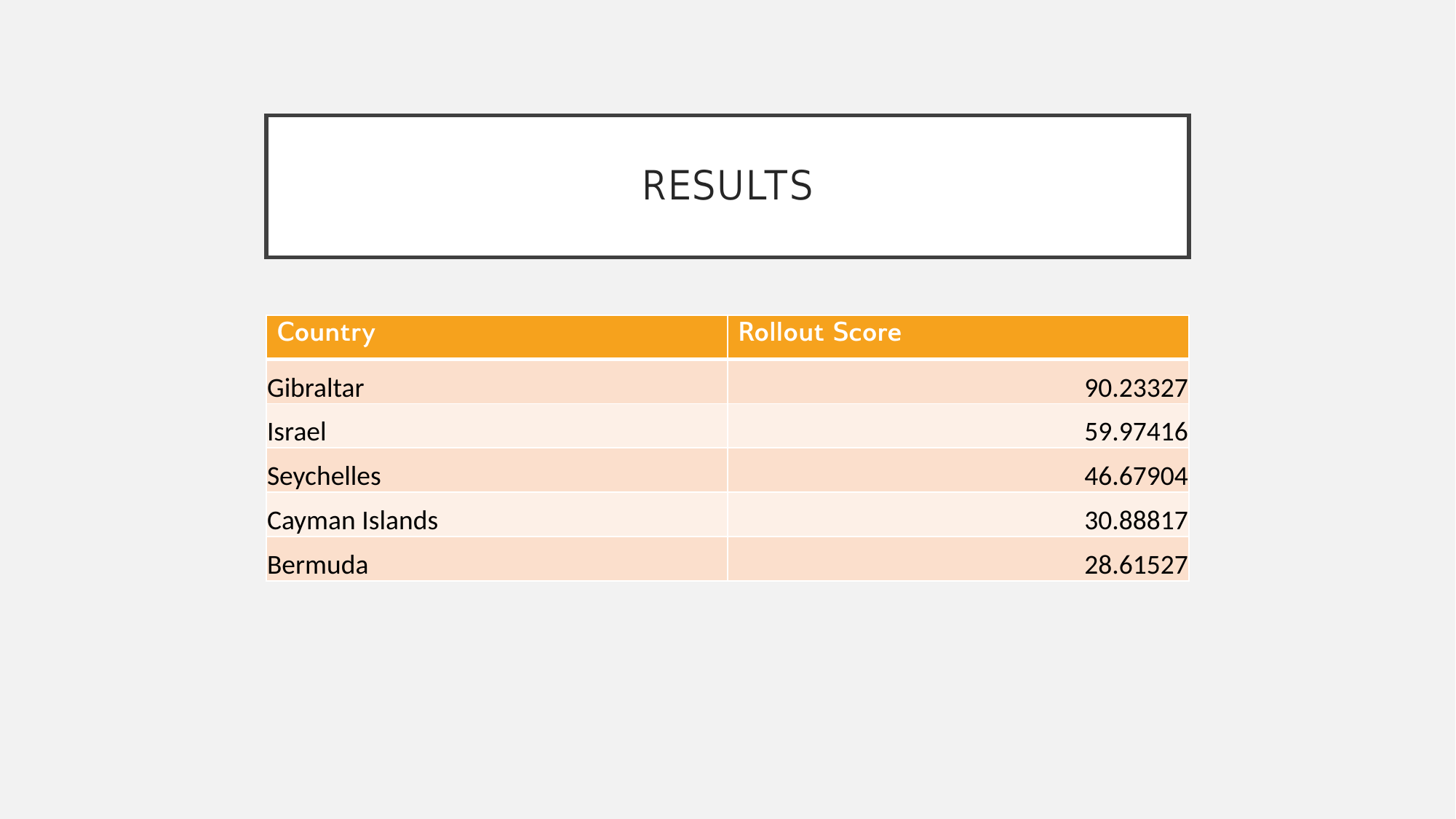

# Results
| Country | Rollout Score |
| --- | --- |
| Gibraltar | 90.23327 |
| Israel | 59.97416 |
| Seychelles | 46.67904 |
| Cayman Islands | 30.88817 |
| Bermuda | 28.61527 |